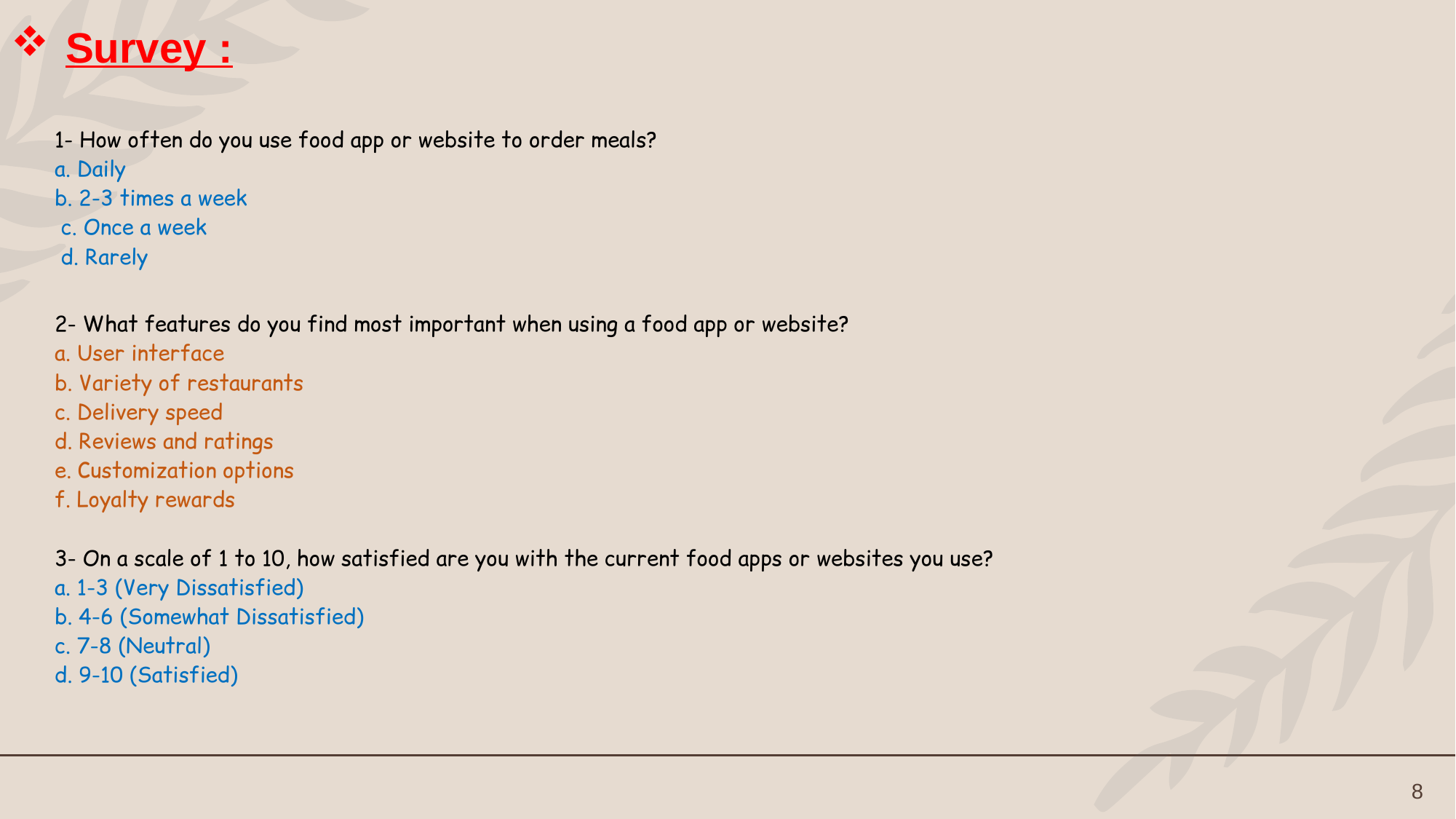

# Survey :
1- How often do you use food app or website to order meals?
a. Daily
b. 2-3 times a week
 c. Once a week
 d. Rarely

2- What features do you find most important when using a food app or website?
a. User interface
b. Variety of restaurants
c. Delivery speed
d. Reviews and ratings
e. Customization options
f. Loyalty rewards

3- On a scale of 1 to 10, how satisfied are you with the current food apps or websites you use?
a. 1-3 (Very Dissatisfied)
b. 4-6 (Somewhat Dissatisfied)
c. 7-8 (Neutral)
d. 9-10 (Satisfied)
8